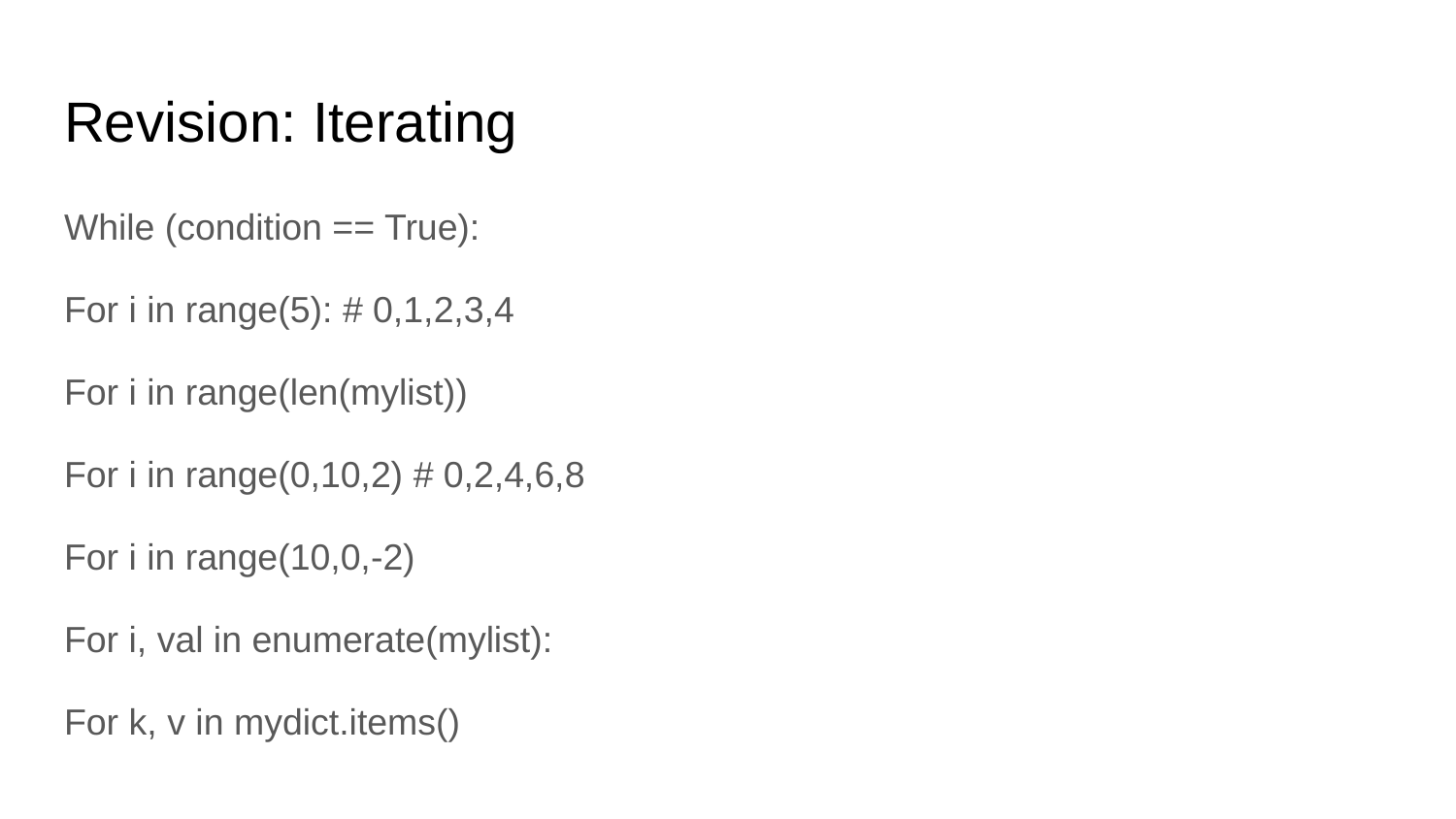

# Revision: Iterating
While (condition == True):
For i in range(5): # 0,1,2,3,4
For i in range(len(mylist))
For i in range(0,10,2) # 0,2,4,6,8
For i in range(10,0,-2)
For i, val in enumerate(mylist):
For k, v in mydict.items()